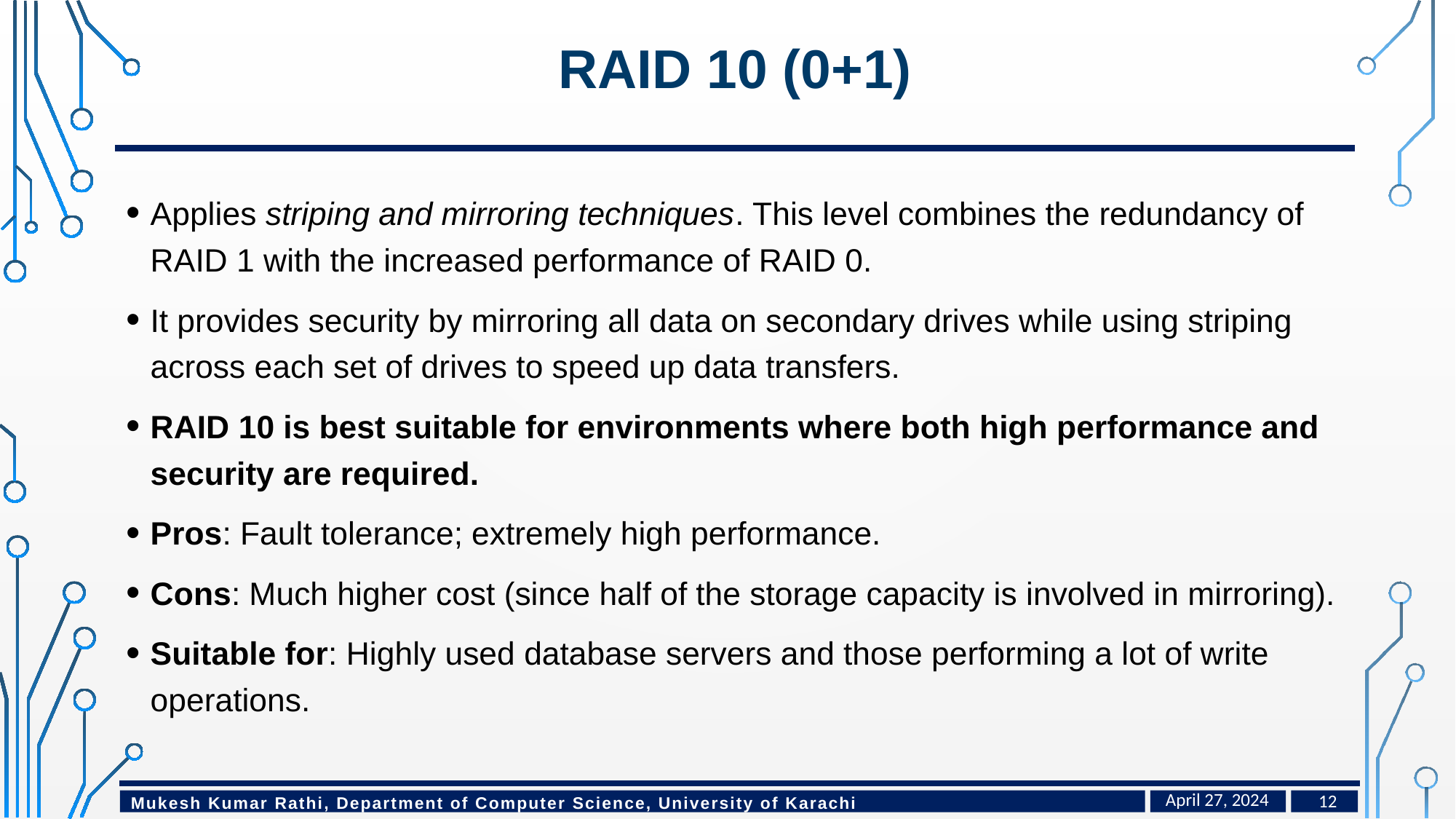

# RAID 10 (0+1)
Applies striping and mirroring techniques. This level combines the redundancy of RAID 1 with the increased performance of RAID 0.
It provides security by mirroring all data on secondary drives while using striping across each set of drives to speed up data transfers.
RAID 10 is best suitable for environments where both high performance and security are required.
Pros: Fault tolerance; extremely high performance.
Cons: Much higher cost (since half of the storage capacity is involved in mirroring).
Suitable for: Highly used database servers and those performing a lot of write operations.

April 27, 2024
12